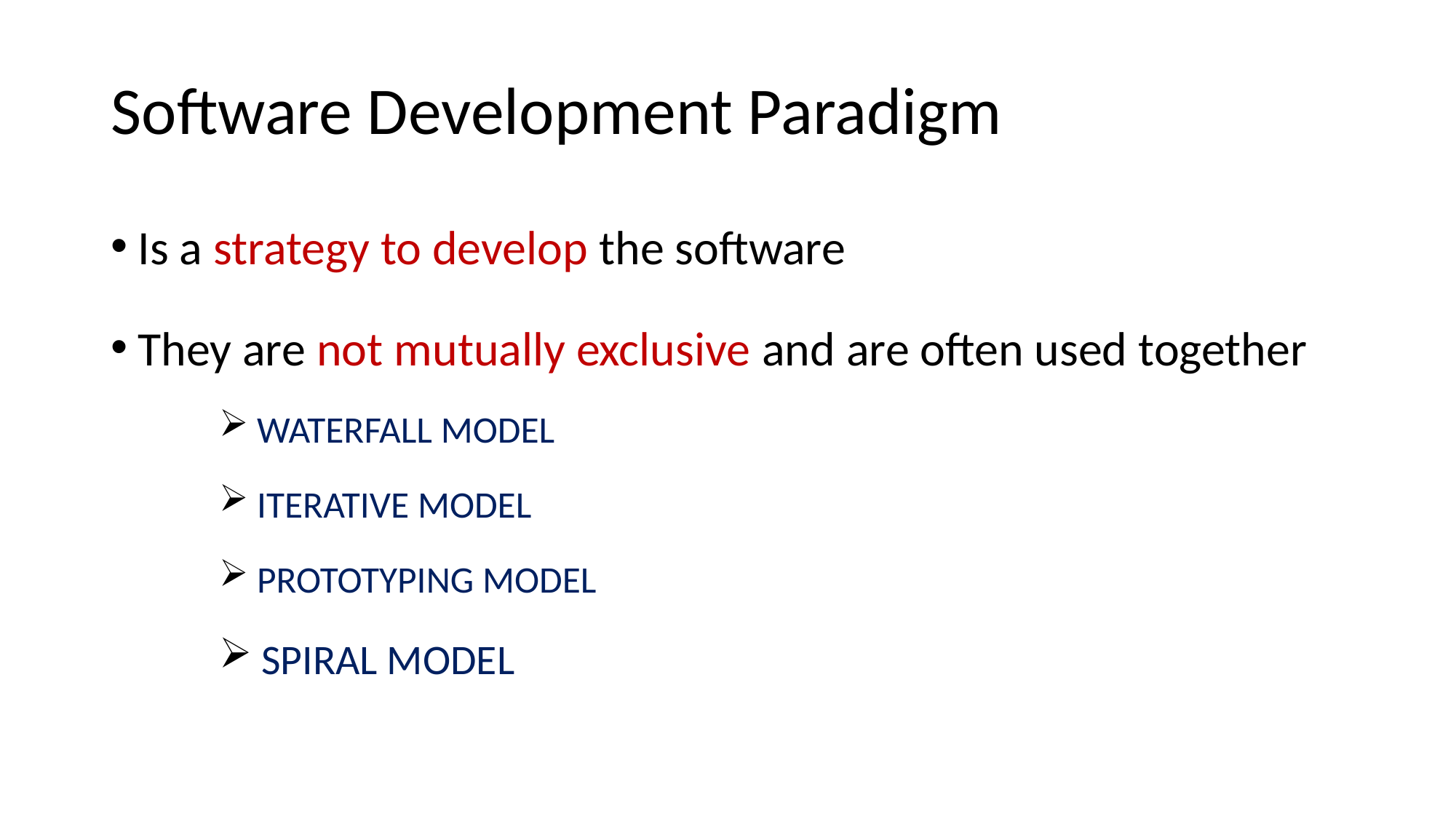

# Software Development Paradigm
Is a strategy to develop the software
They are not mutually exclusive and are often used together
 WATERFALL MODEL
 ITERATIVE MODEL
 PROTOTYPING MODEL
 SPIRAL MODEL